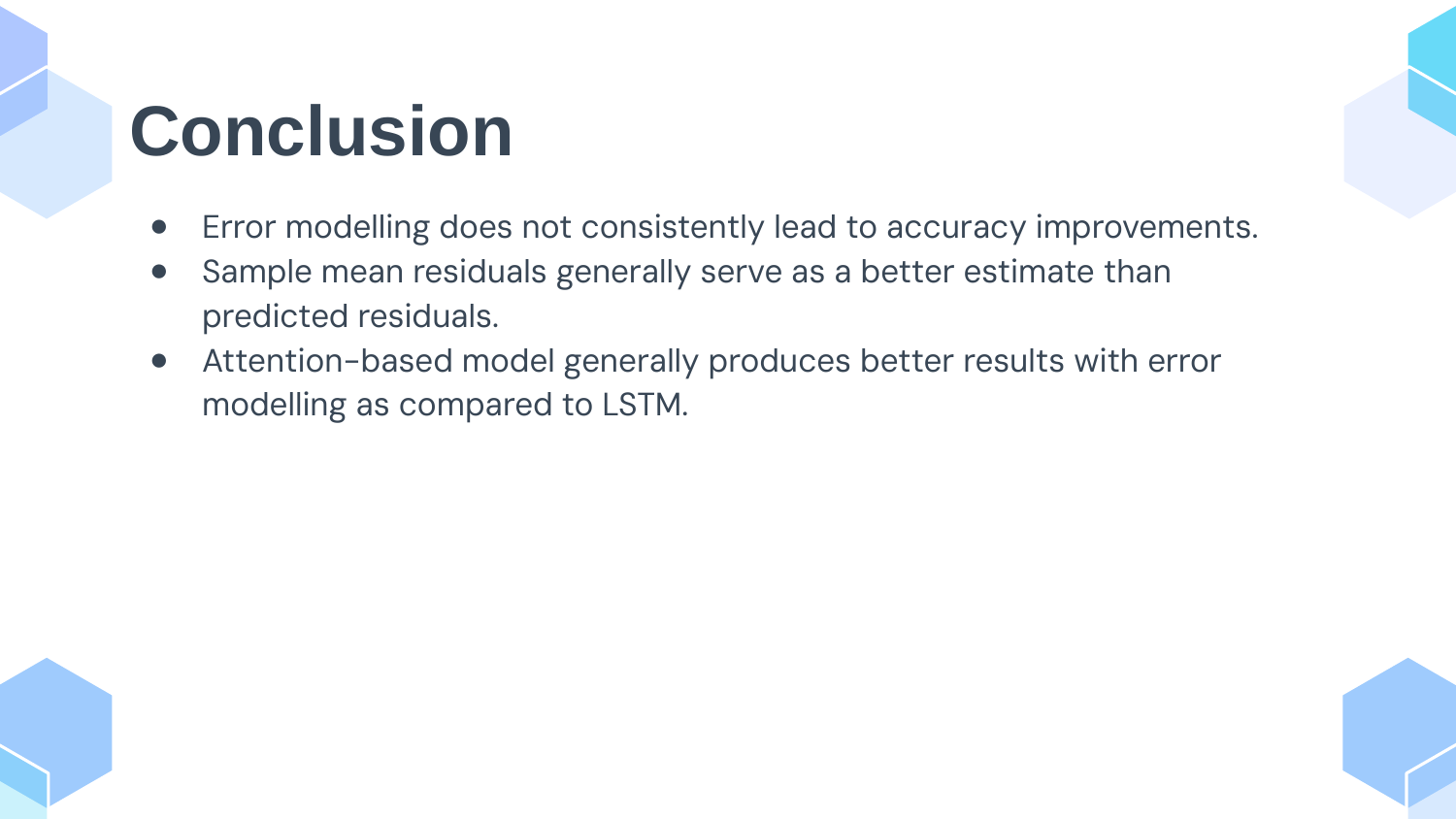

# Conclusion
Error modelling does not consistently lead to accuracy improvements.
Sample mean residuals generally serve as a better estimate than predicted residuals.
Attention-based model generally produces better results with error modelling as compared to LSTM.